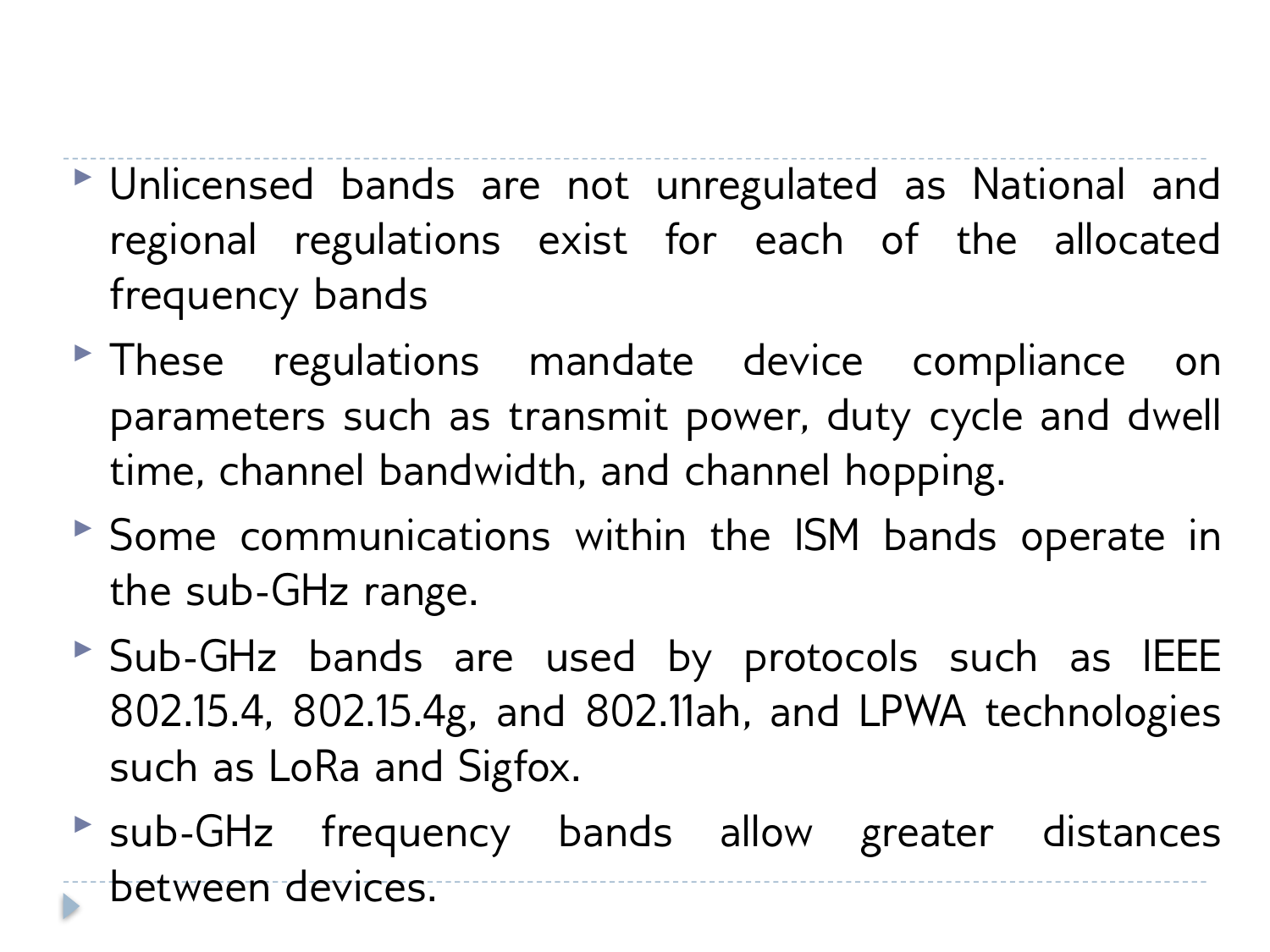

Unlicensed bands are not unregulated as National and regional regulations exist for each of the allocated frequency bands
These regulations mandate device compliance on parameters such as transmit power, duty cycle and dwell time, channel bandwidth, and channel hopping.
Some communications within the ISM bands operate in the sub-GHz range.
Sub-GHz bands are used by protocols such as IEEE 802.15.4, 802.15.4g, and 802.11ah, and LPWA technologies such as LoRa and Sigfox.
sub-GHz frequency bands allow greater distances between devices.